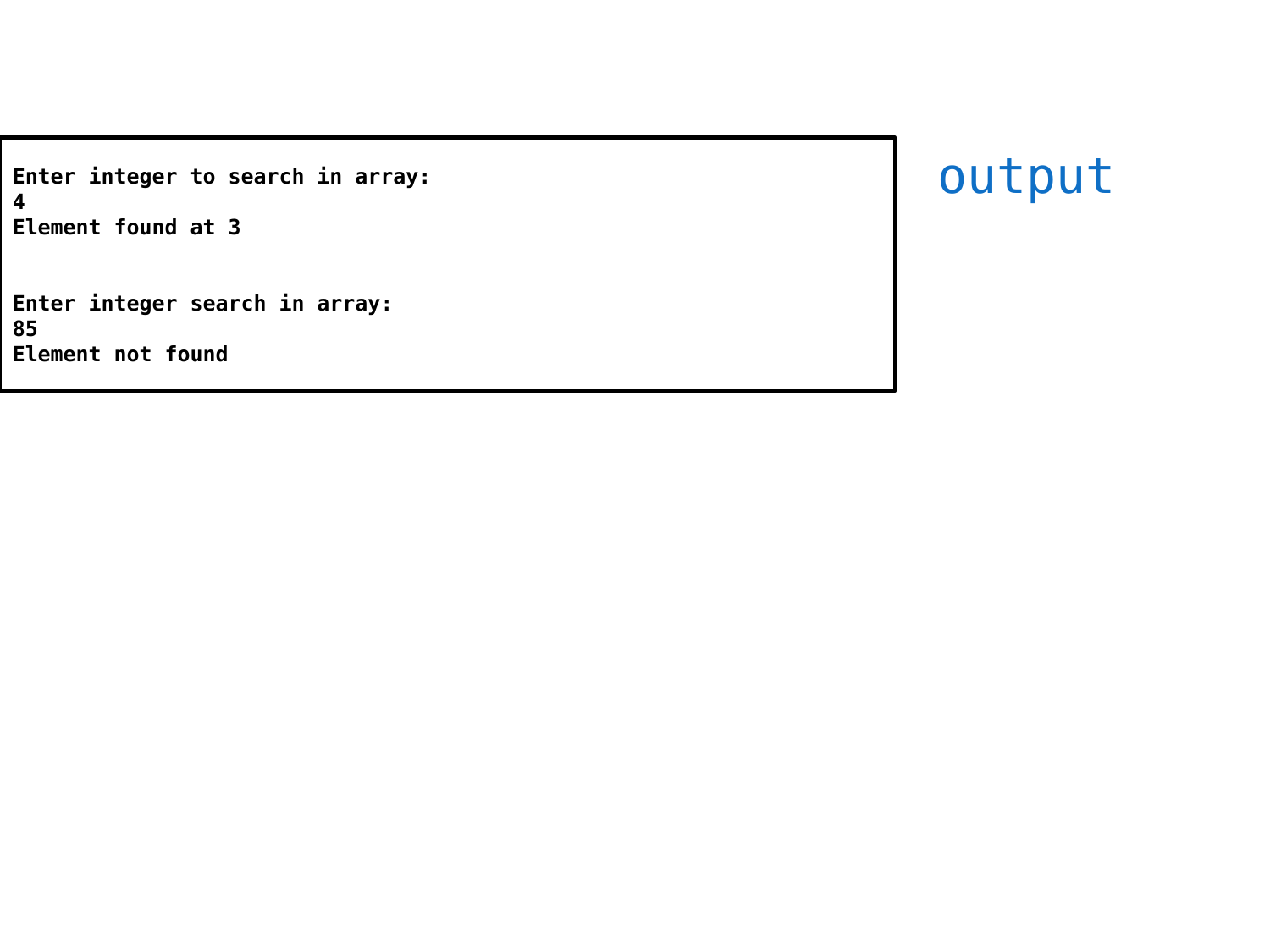

Enter integer to search in array:
4
Element found at 3

Enter integer search in array:
85
Element not found
output